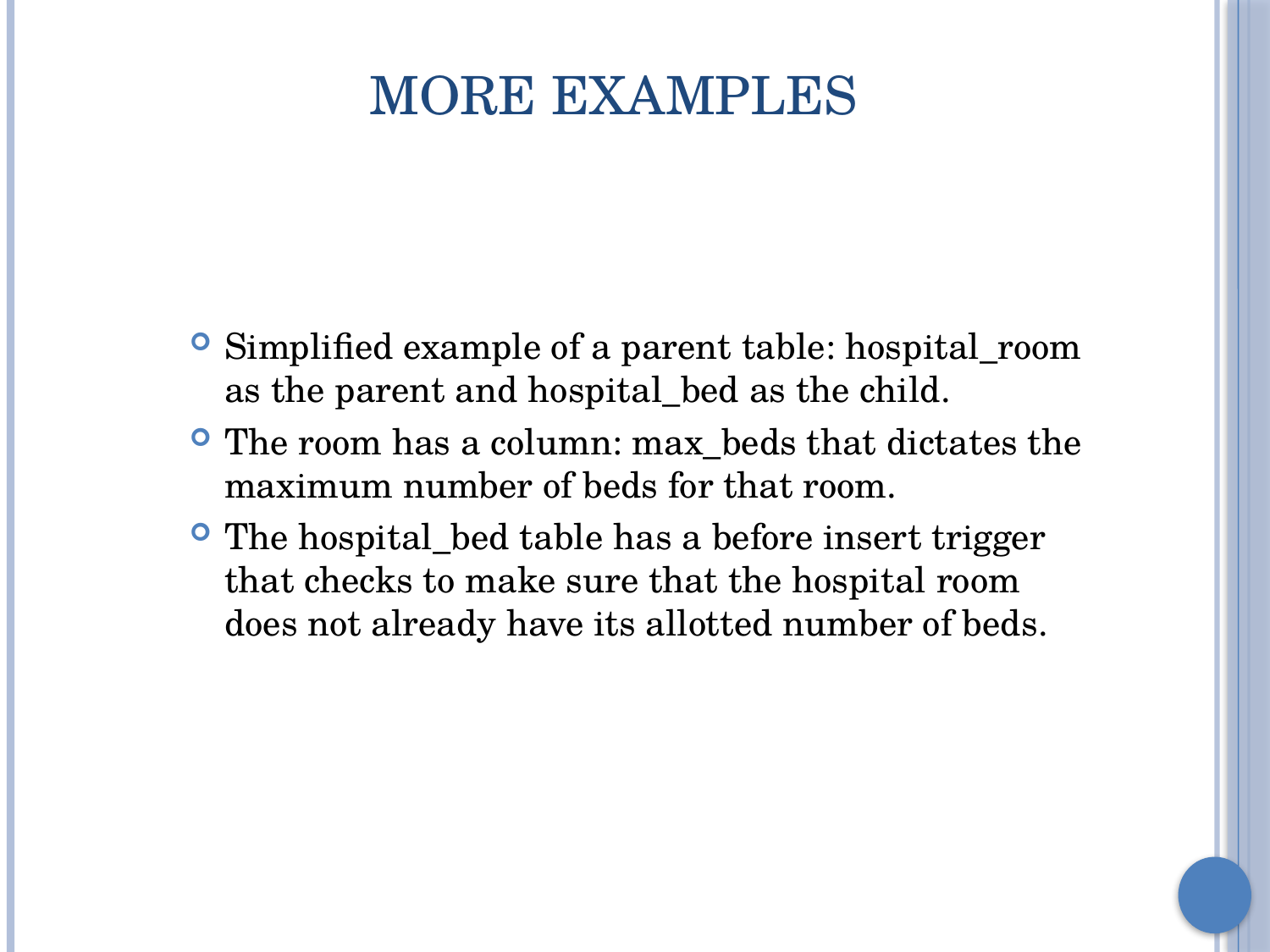

# More Examples
Simplified example of a parent table: hospital_room as the parent and hospital_bed as the child.
The room has a column: max_beds that dictates the maximum number of beds for that room.
The hospital_bed table has a before insert trigger that checks to make sure that the hospital room does not already have its allotted number of beds.